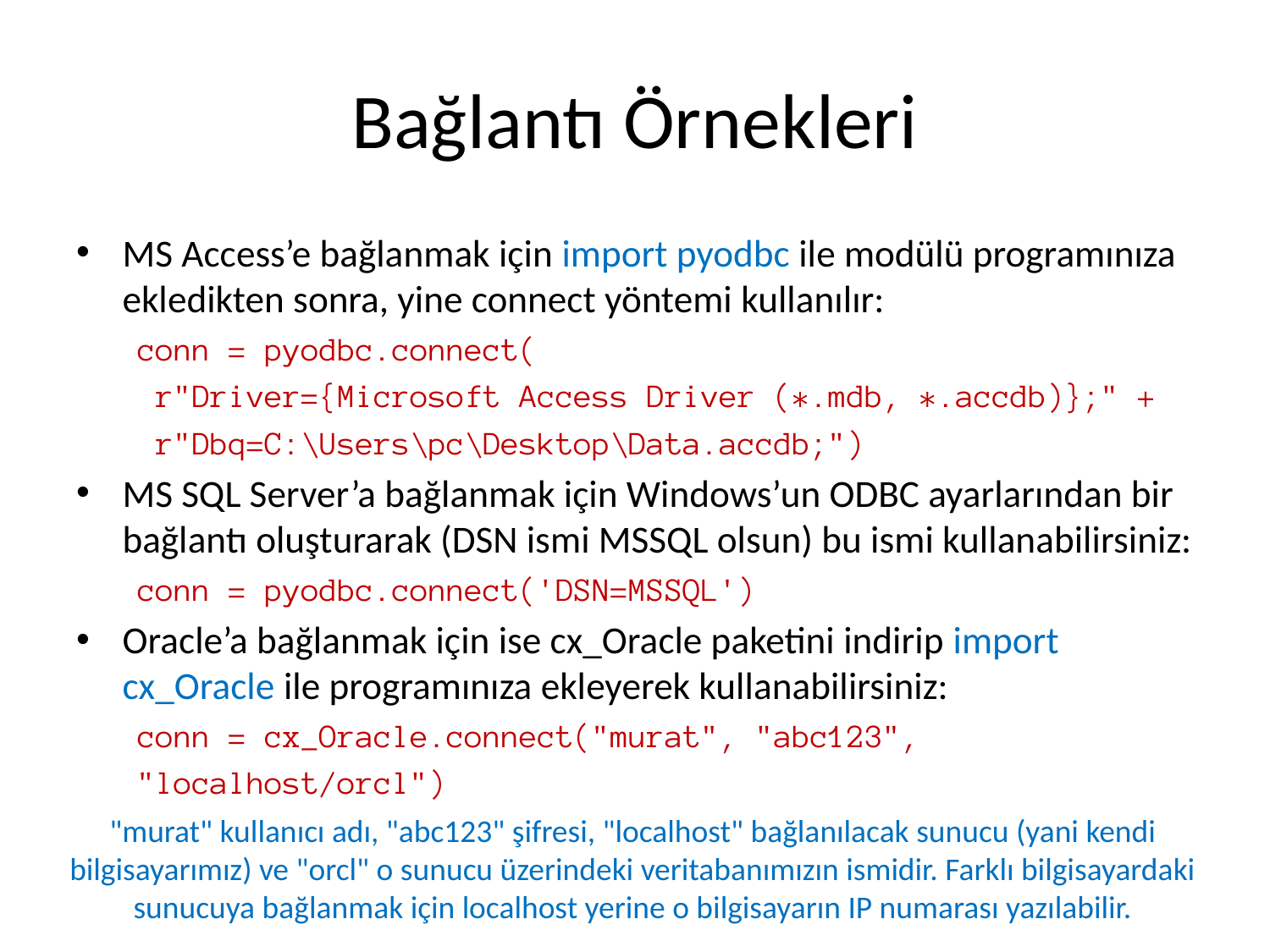

# Bağlantı Örnekleri
MS Access’e bağlanmak için import pyodbc ile modülü programınıza ekledikten sonra, yine connect yöntemi kullanılır:
conn = pyodbc.connect(
 r"Driver={Microsoft Access Driver (*.mdb, *.accdb)};" +
 r"Dbq=C:\Users\pc\Desktop\Data.accdb;")
MS SQL Server’a bağlanmak için Windows’un ODBC ayarlarından bir bağlantı oluşturarak (DSN ismi MSSQL olsun) bu ismi kullanabilirsiniz:
conn = pyodbc.connect('DSN=MSSQL')
Oracle’a bağlanmak için ise cx_Oracle paketini indirip import cx_Oracle ile programınıza ekleyerek kullanabilirsiniz:
conn = cx_Oracle.connect("murat", "abc123",
					"localhost/orcl")

"murat" kullanıcı adı, "abc123" şifresi, "localhost" bağlanılacak sunucu (yani kendi bilgisayarımız) ve "orcl" o sunucu üzerindeki veritabanımızın ismidir. Farklı bilgisayardaki sunucuya bağlanmak için localhost yerine o bilgisayarın IP numarası yazılabilir.